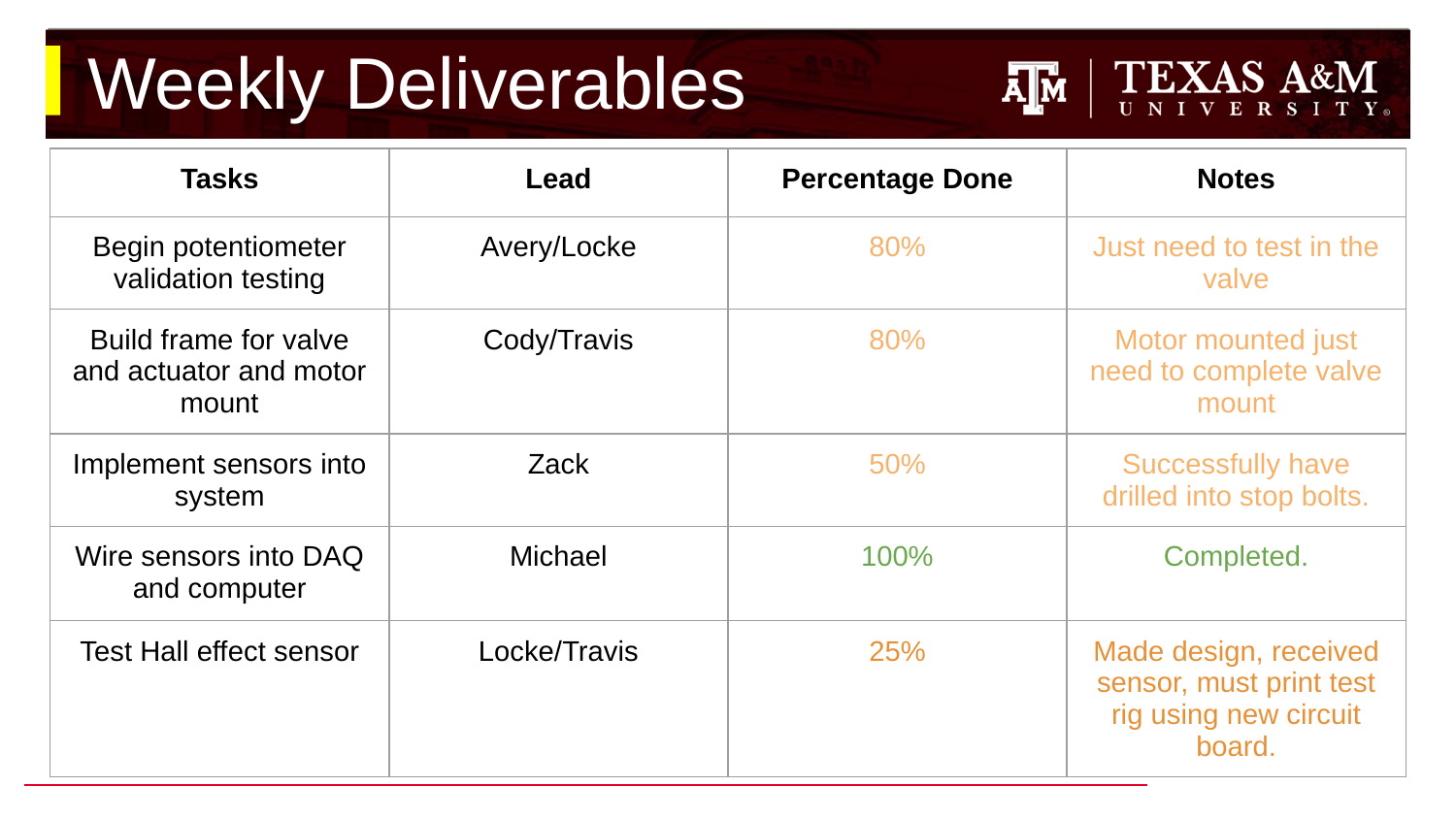

# Weekly Deliverables
| Tasks | Lead | Percentage Done | Notes |
| --- | --- | --- | --- |
| Begin potentiometer validation testing | Avery/Locke | 80% | Just need to test in the valve |
| Build frame for valve and actuator and motor mount | Cody/Travis | 80% | Motor mounted just need to complete valve mount |
| Implement sensors into system | Zack | 50% | Successfully have drilled into stop bolts. |
| Wire sensors into DAQ and computer | Michael | 100% | Completed. |
| Test Hall effect sensor | Locke/Travis | 25% | Made design, received sensor, must print test rig using new circuit board. |